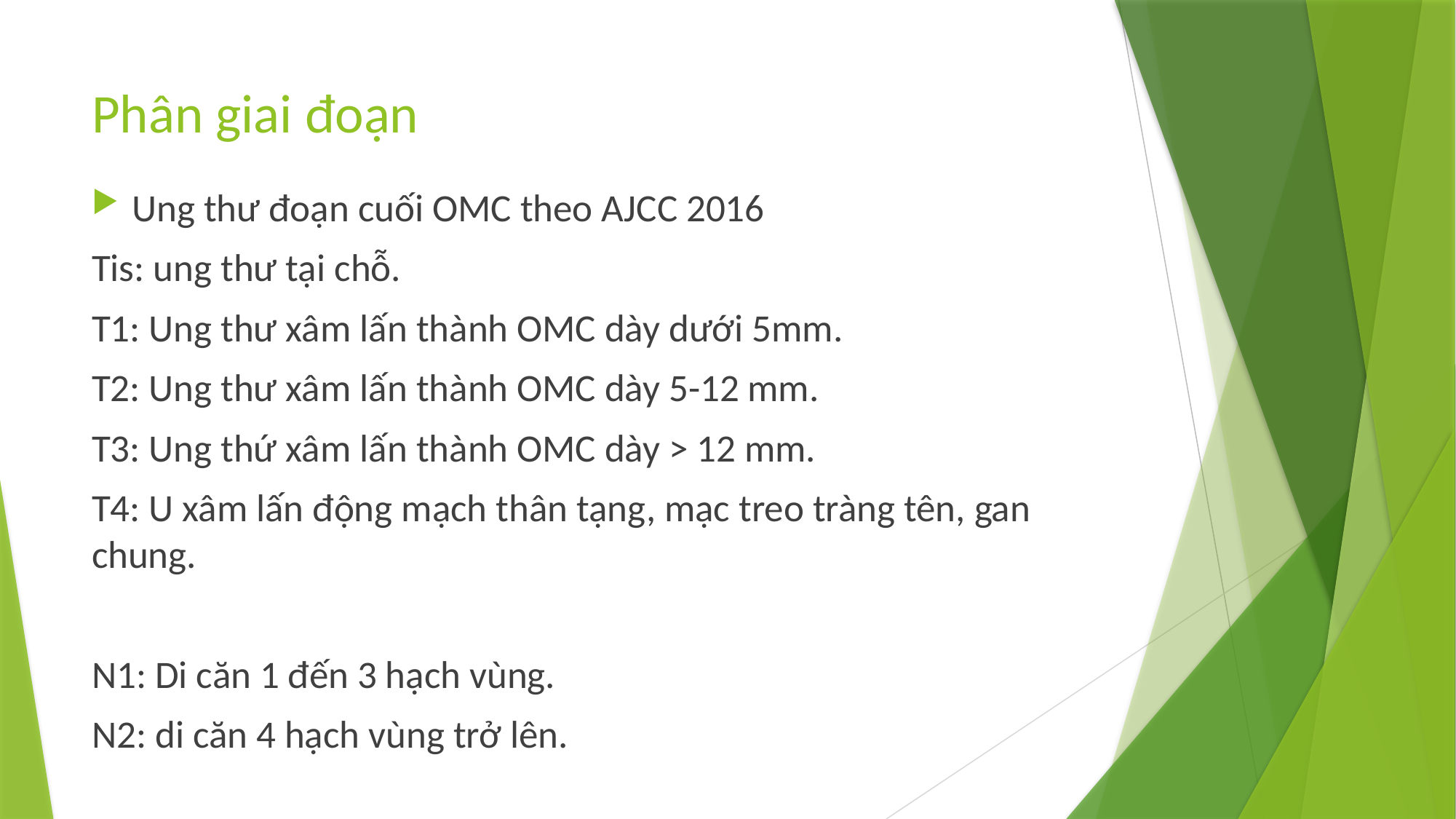

# Phân giai đoạn
Ung thư đoạn cuối OMC theo AJCC 2016
Tis: ung thư tại chỗ.
T1: Ung thư xâm lấn thành OMC dày dưới 5mm.
T2: Ung thư xâm lấn thành OMC dày 5-12 mm.
T3: Ung thứ xâm lấn thành OMC dày > 12 mm.
T4: U xâm lấn động mạch thân tạng, mạc treo tràng tên, gan chung.

N1: Di căn 1 đến 3 hạch vùng.
N2: di căn 4 hạch vùng trở lên.